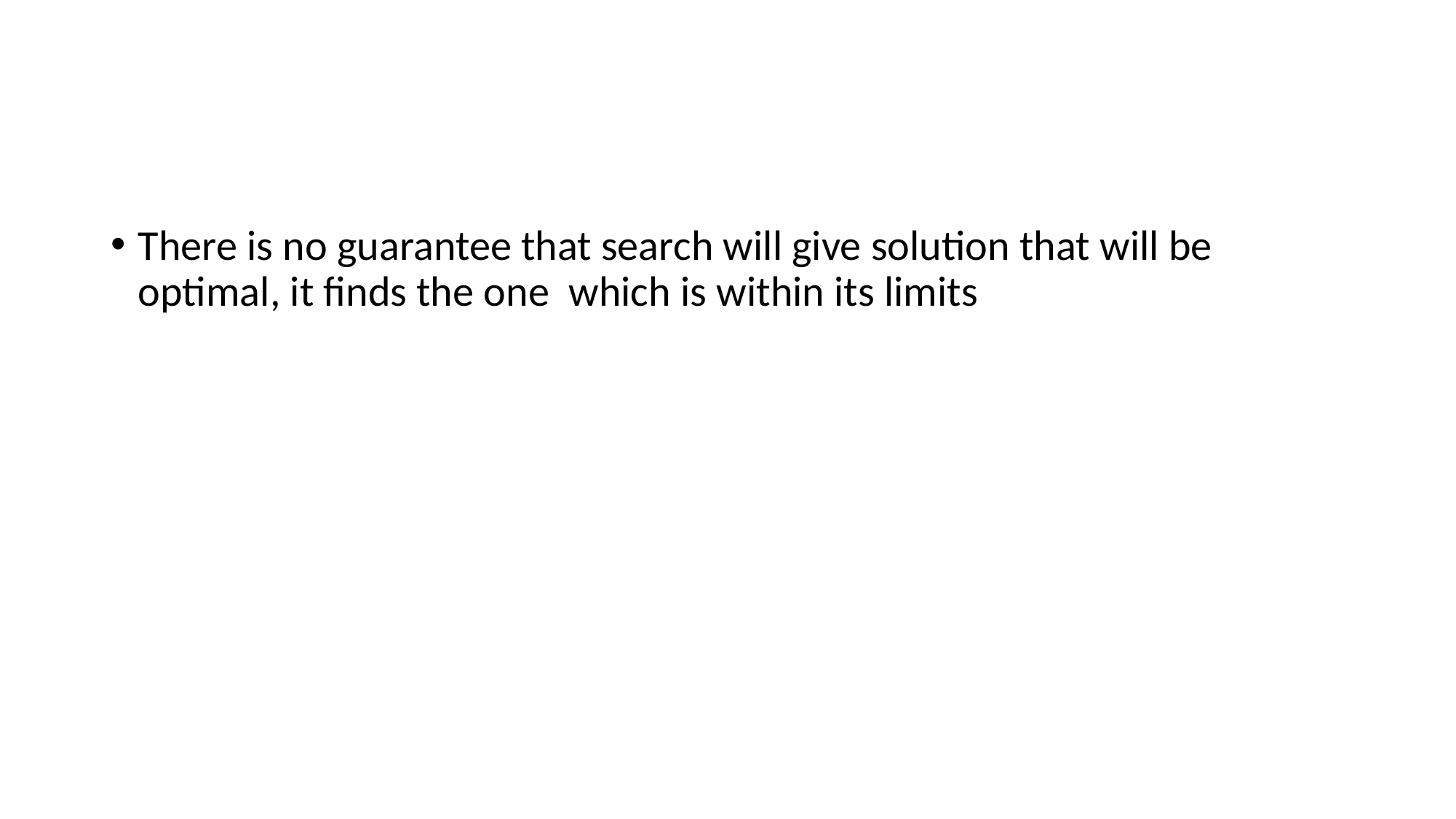

#
There is no guarantee that search will give solution that will be optimal, it finds the one  which is within its limits